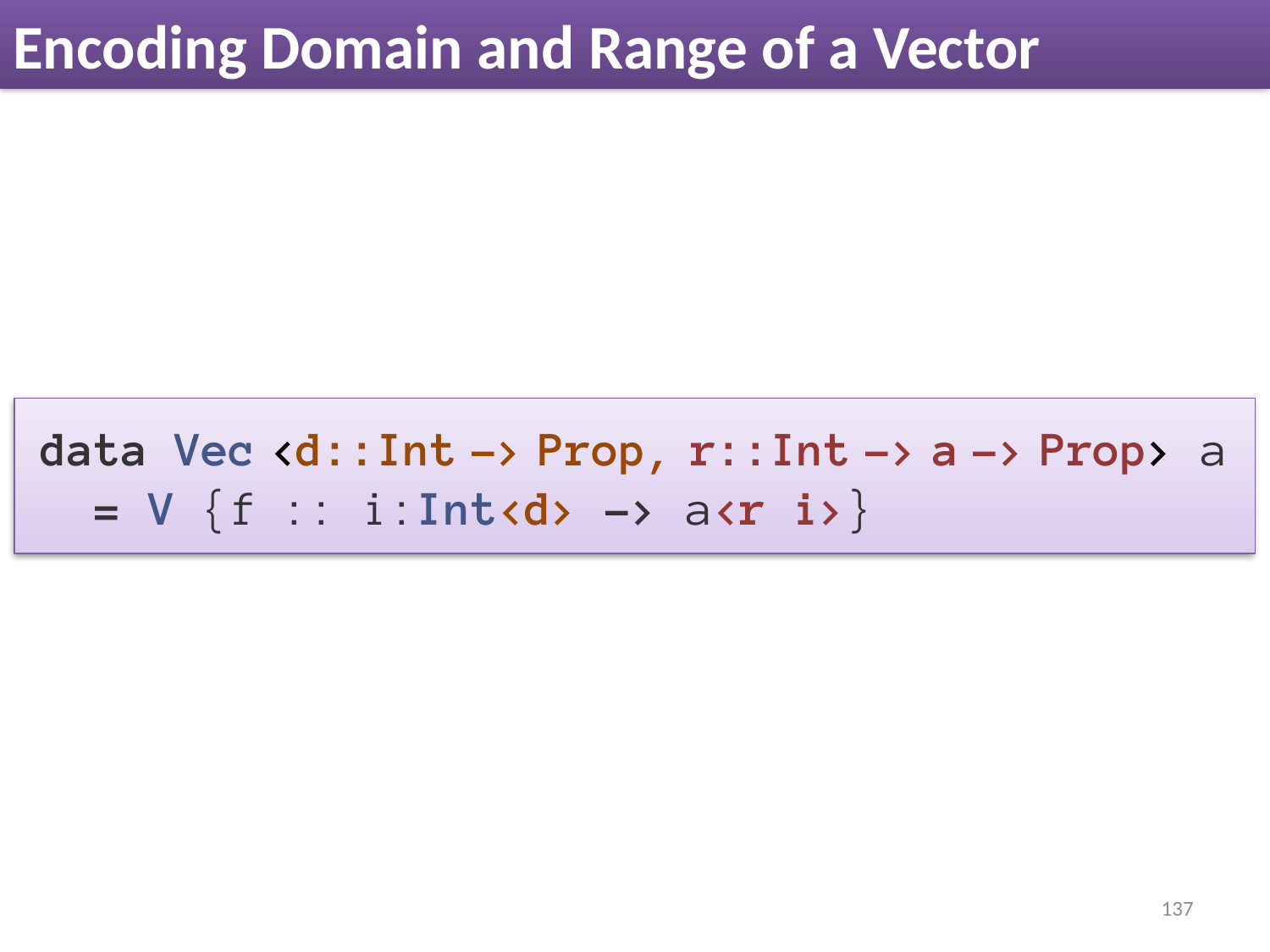

# Encoding Domain and Range of a Vector
 data Vec <d::Int -> Prop, r::Int -> a -> Prop> a
   = V {f :: i:Int<d> -> a<r i>}
137